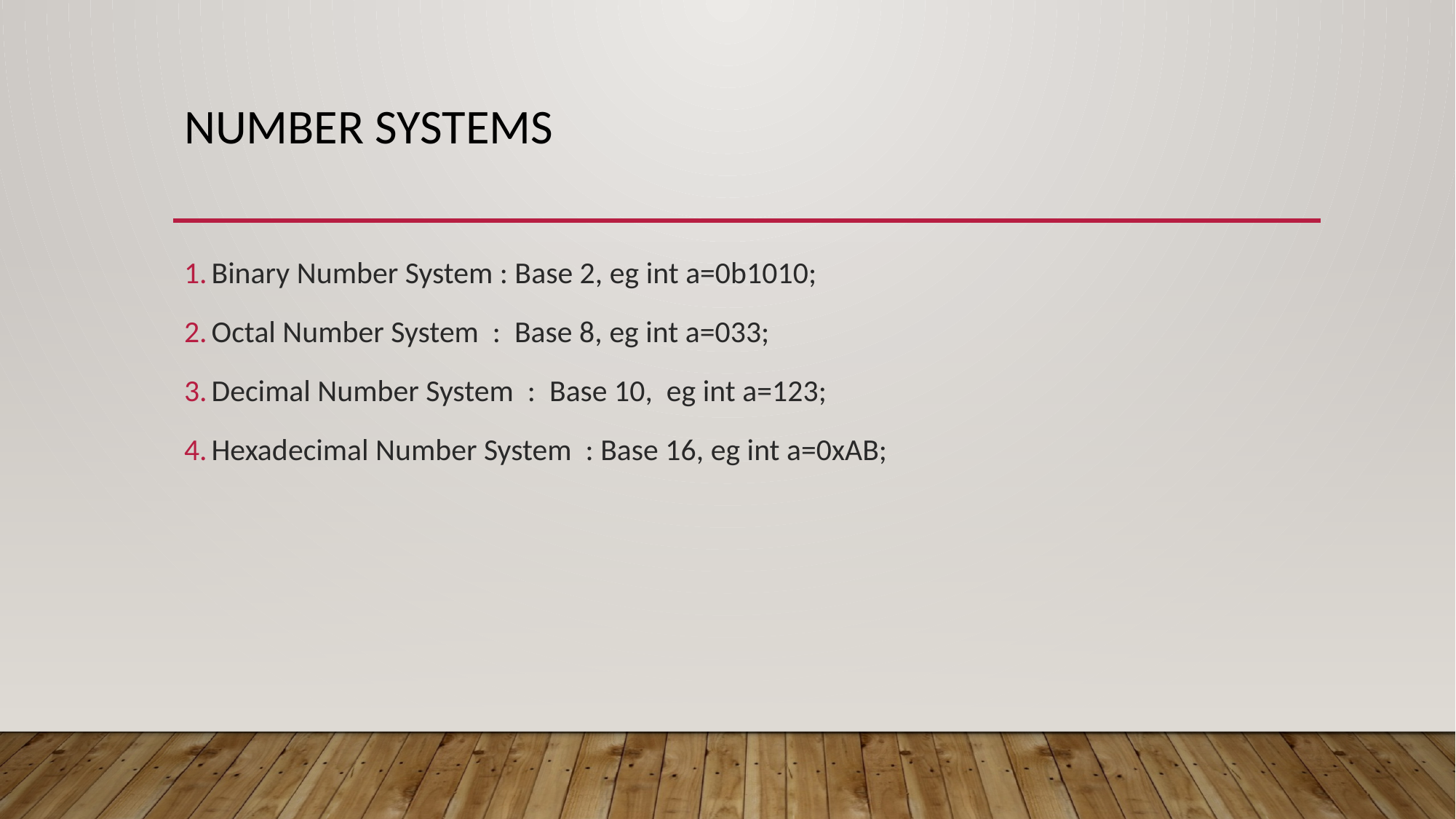

# Number systems
Binary Number System : Base 2, eg int a=0b1010;
Octal Number System  :  Base 8, eg int a=033;
Decimal Number System  :  Base 10,  eg int a=123;
Hexadecimal Number System  : Base 16, eg int a=0xAB;